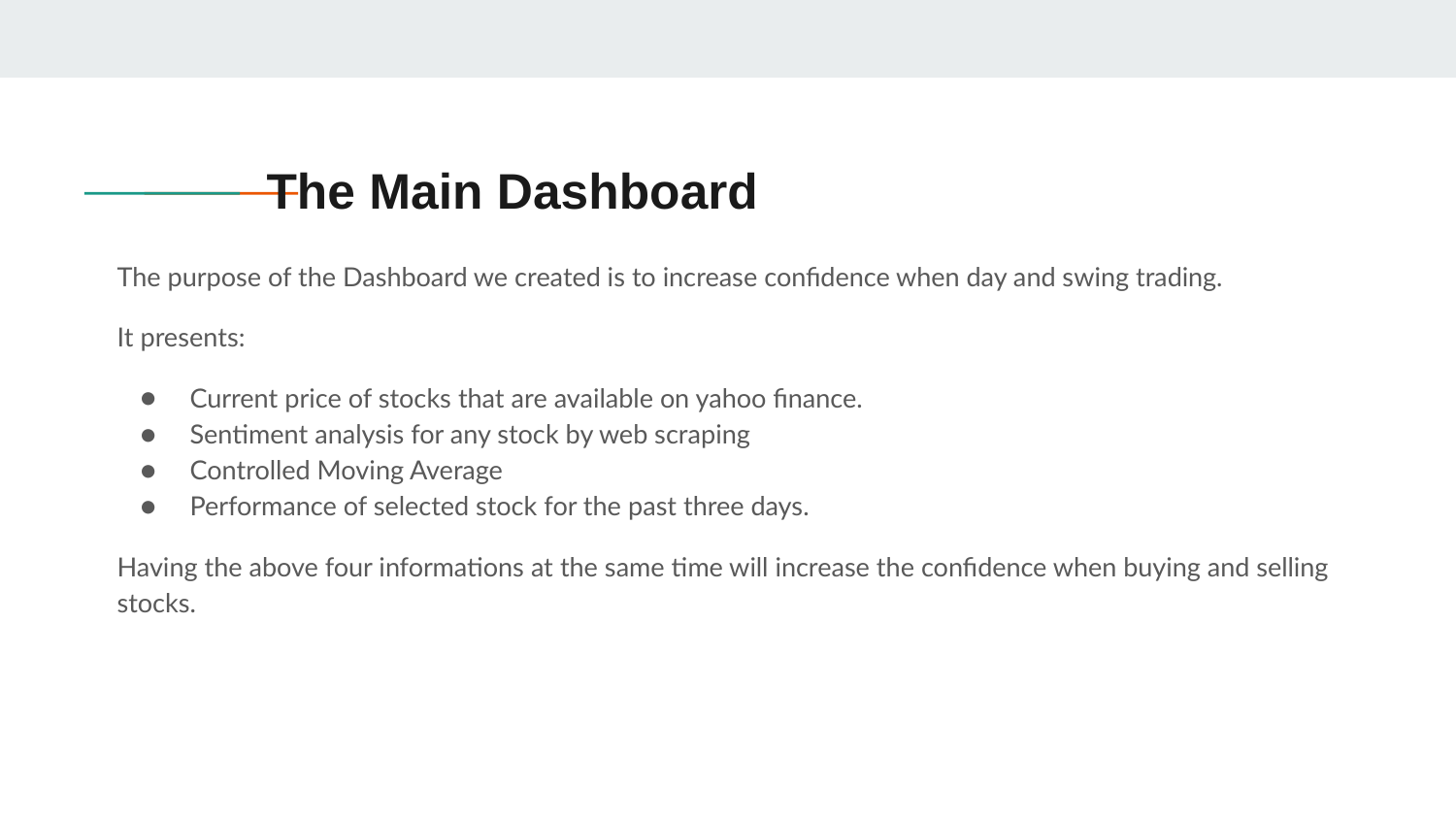

# The Main Dashboard
The purpose of the Dashboard we created is to increase confidence when day and swing trading.
It presents:
Current price of stocks that are available on yahoo finance.
Sentiment analysis for any stock by web scraping
Controlled Moving Average
Performance of selected stock for the past three days.
Having the above four informations at the same time will increase the confidence when buying and selling stocks.